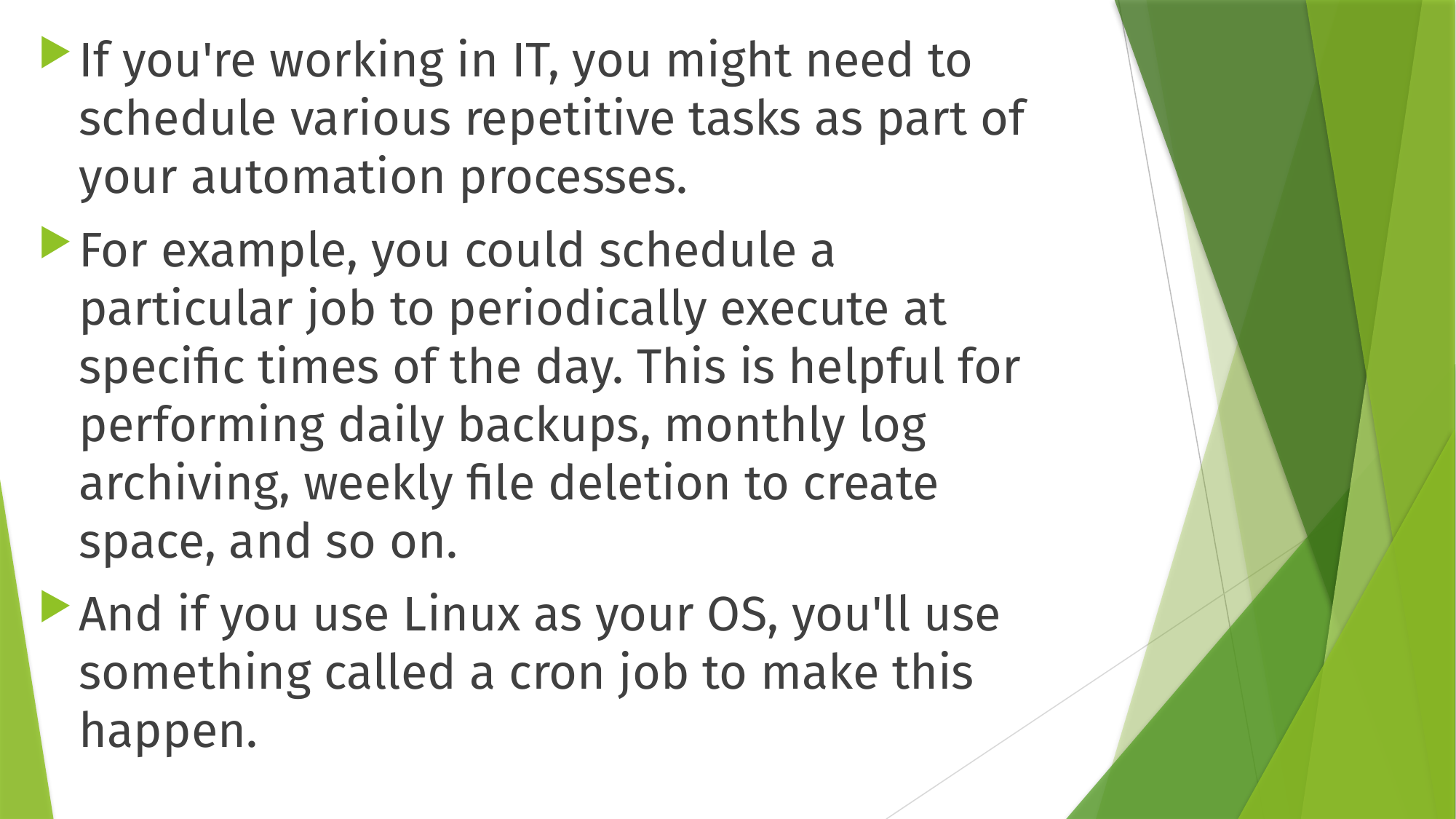

If you're working in IT, you might need to schedule various repetitive tasks as part of your automation processes.
For example, you could schedule a particular job to periodically execute at specific times of the day. This is helpful for performing daily backups, monthly log archiving, weekly file deletion to create space, and so on.
And if you use Linux as your OS, you'll use something called a cron job to make this happen.